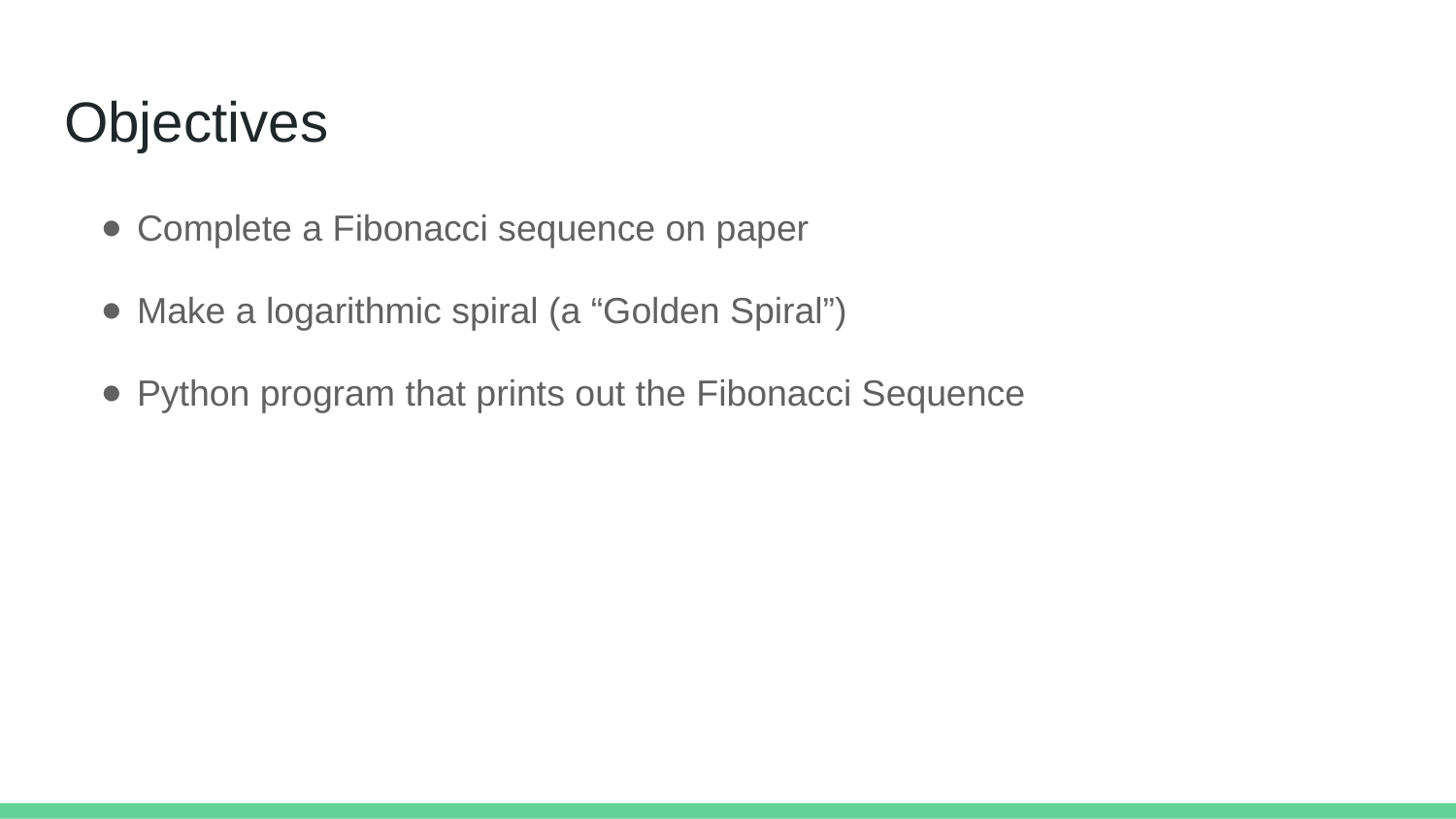

# Objectives
Complete a Fibonacci sequence on paper
Make a logarithmic spiral (a “Golden Spiral”)
Python program that prints out the Fibonacci Sequence